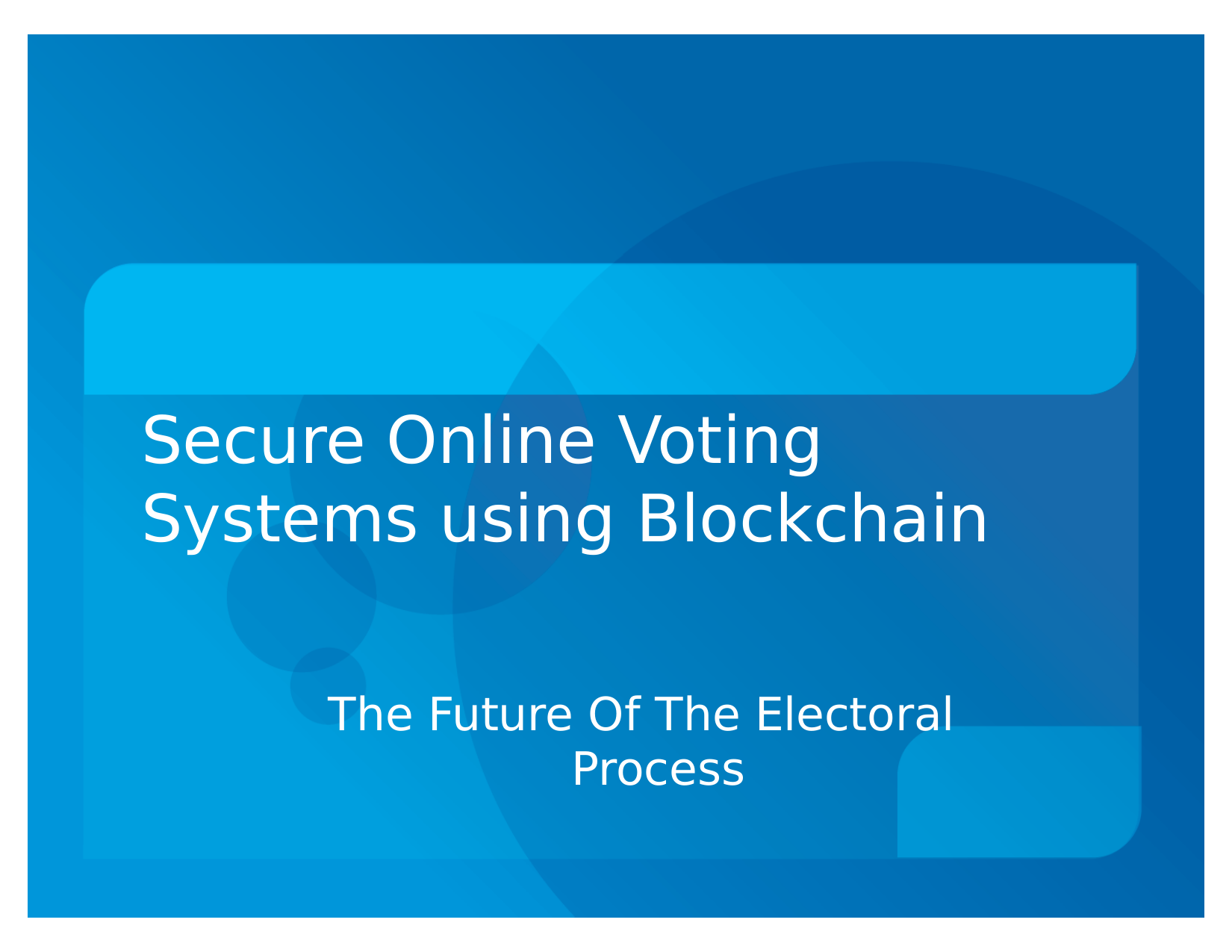

Secure Online Voting Systems using Blockchain
The Future Of The Electoral  Process